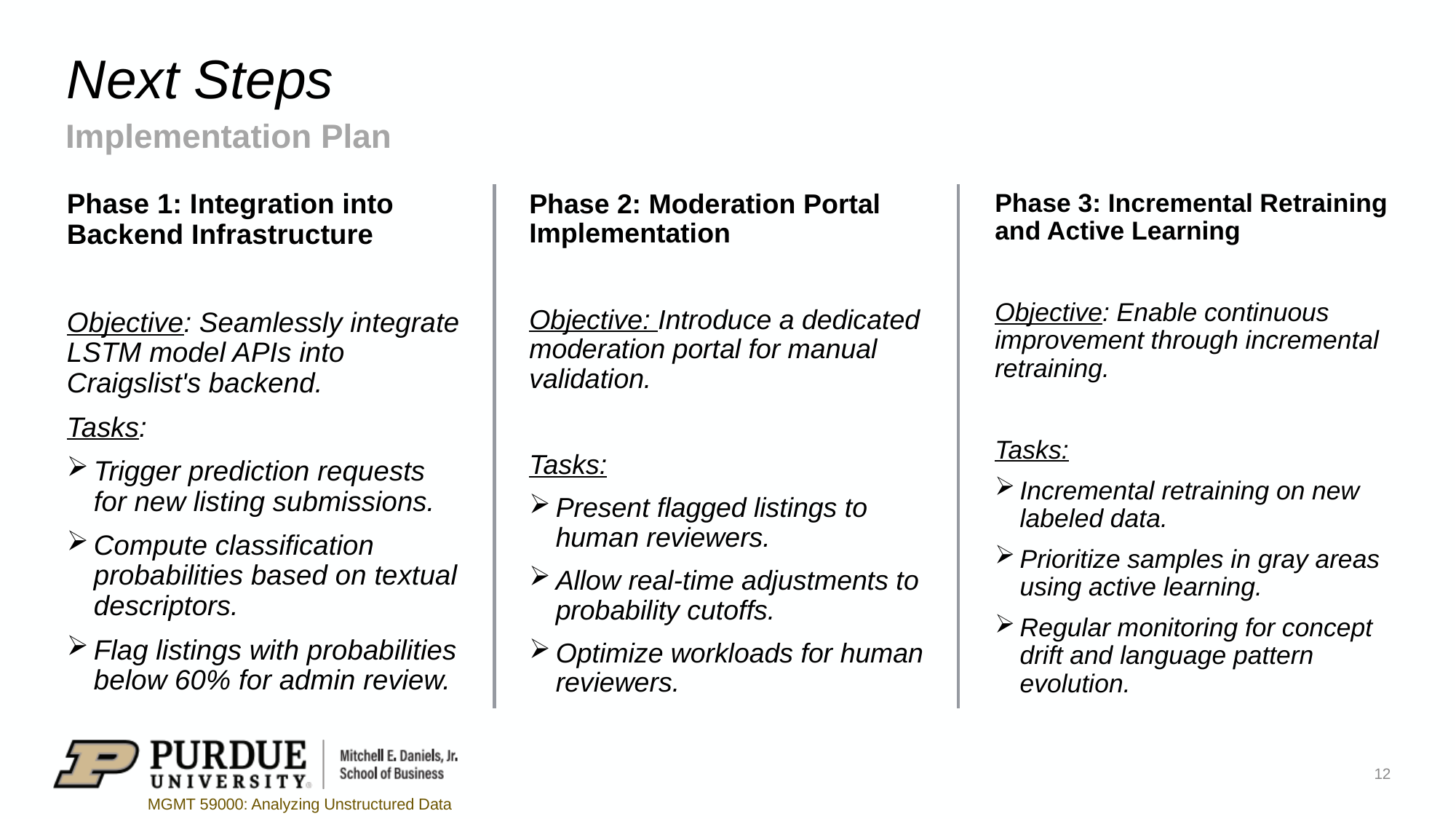

# Next Steps
Implementation Plan

Phase 3: Incremental Retraining and Active Learning

Objective: Enable continuous improvement through incremental retraining.

Tasks:
Incremental retraining on new labeled data.
Prioritize samples in gray areas using active learning.
Regular monitoring for concept drift and language pattern evolution.
Phase 2: Moderation Portal Implementation

Objective: Introduce a dedicated moderation portal for manual validation.

Tasks:
Present flagged listings to human reviewers.
Allow real-time adjustments to probability cutoffs.
Optimize workloads for human reviewers.
Phase 1: Integration into Backend Infrastructure

Objective: Seamlessly integrate LSTM model APIs into Craigslist's backend.
Tasks:
Trigger prediction requests for new listing submissions.
Compute classification probabilities based on textual descriptors.
Flag listings with probabilities below 60% for admin review.

12
MGMT 59000: Analyzing Unstructured Data